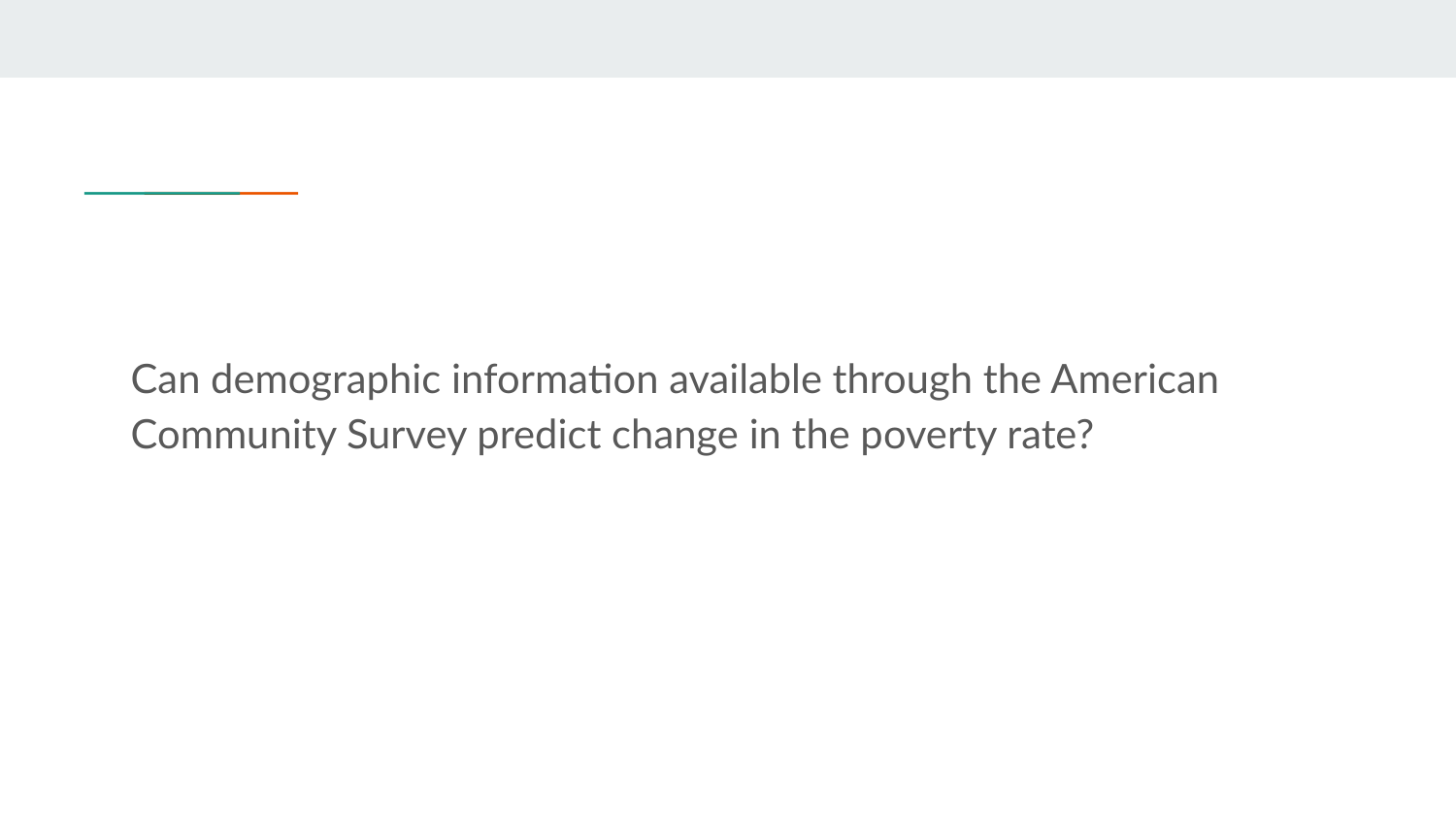

Can demographic information available through the American Community Survey predict change in the poverty rate?